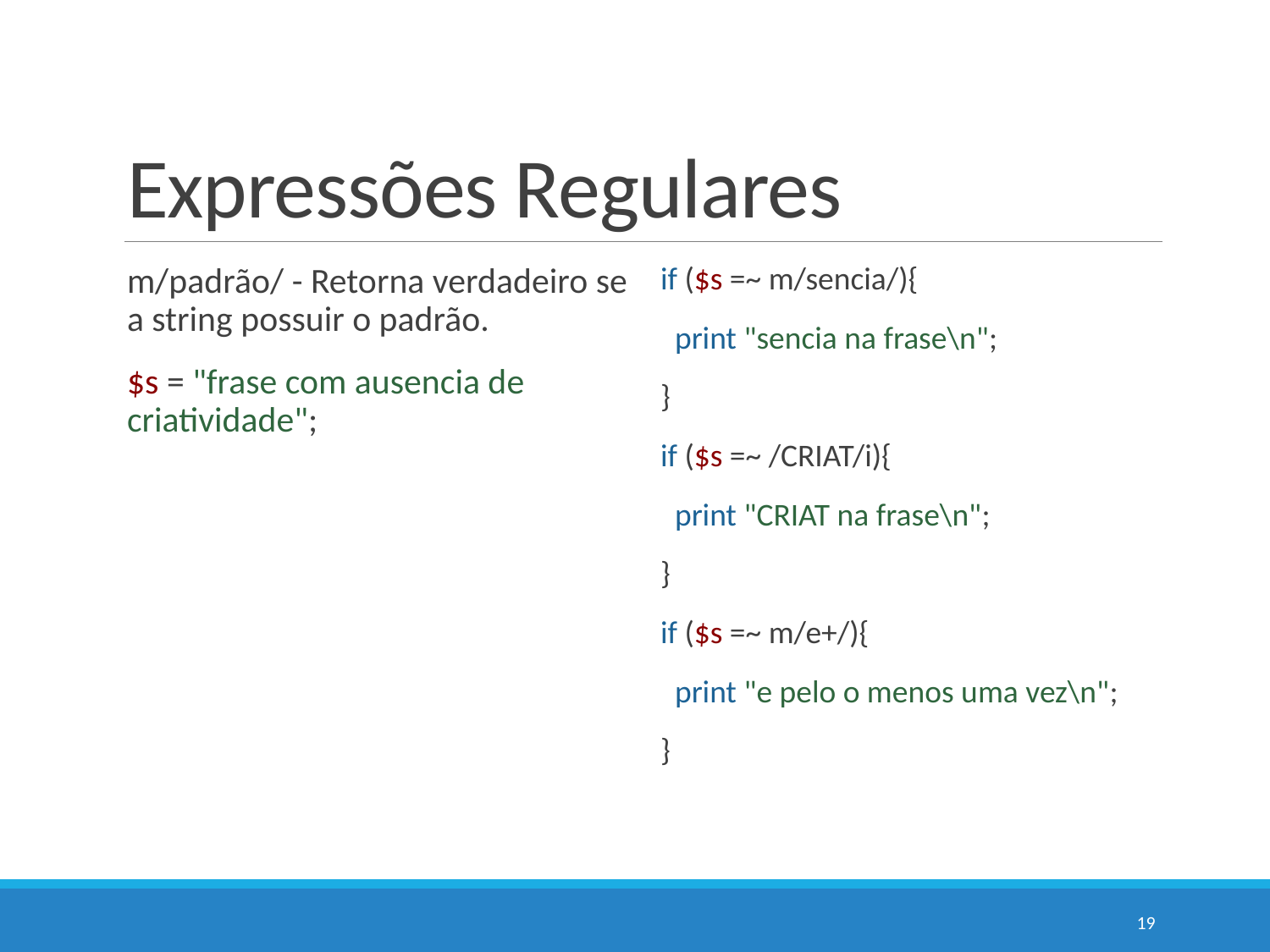

# Expressões Regulares
m/padrão/ - Retorna verdadeiro se a string possuir o padrão.
$s = "frase com ausencia de criatividade";
if ($s =~ m/sencia/){
  print "sencia na frase\n";
}
if ($s =~ /CRIAT/i){
  print "CRIAT na frase\n";
}
if ($s =~ m/e+/){
  print "e pelo o menos uma vez\n";
}
19